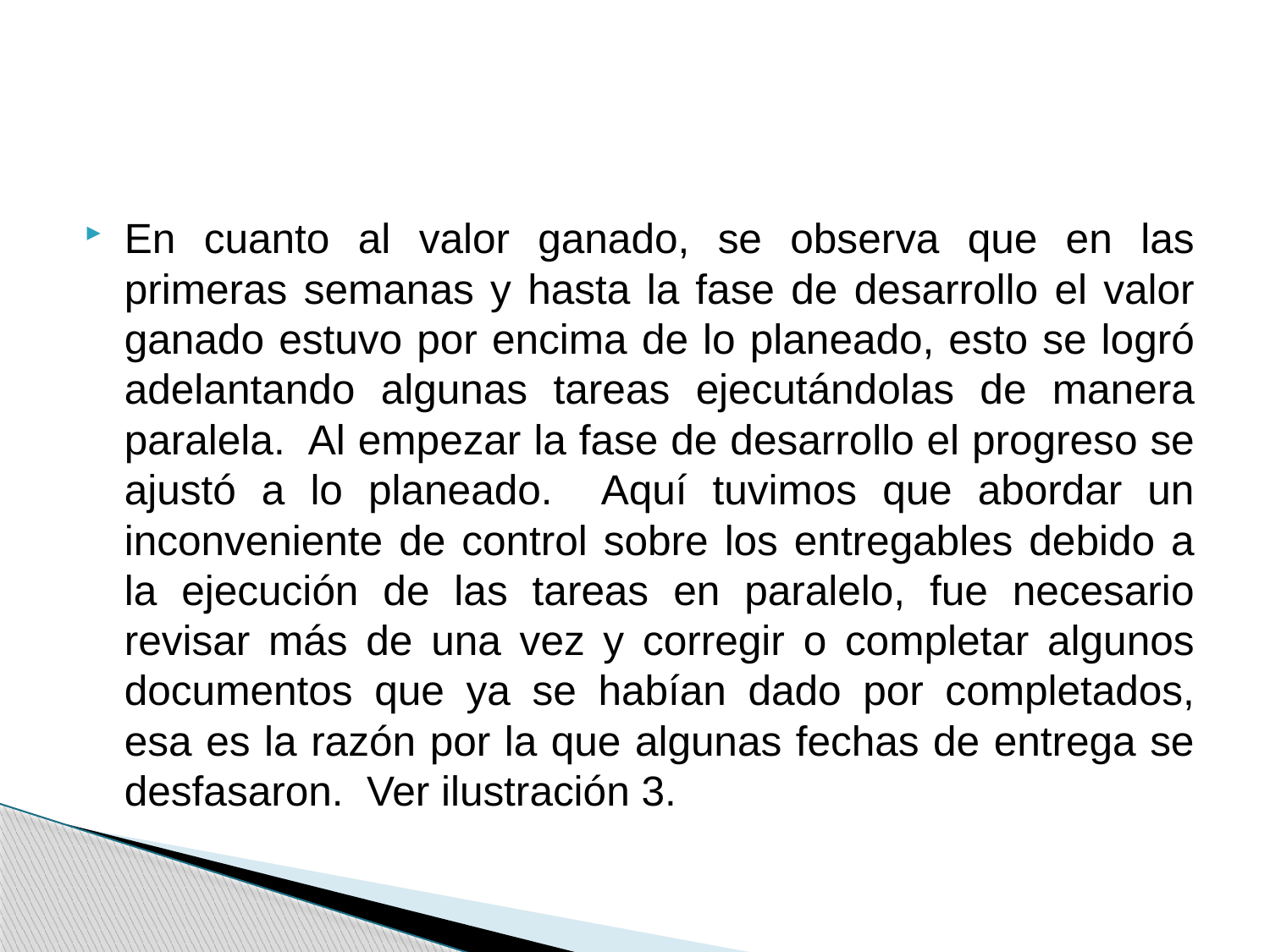

#
En cuanto al valor ganado, se observa que en las primeras semanas y hasta la fase de desarrollo el valor ganado estuvo por encima de lo planeado, esto se logró adelantando algunas tareas ejecutándolas de manera paralela.  Al empezar la fase de desarrollo el progreso se ajustó a lo planeado.  Aquí tuvimos que abordar un inconveniente de control sobre los entregables debido a la ejecución de las tareas en paralelo, fue necesario revisar más de una vez y corregir o completar algunos documentos que ya se habían dado por completados, esa es la razón por la que algunas fechas de entrega se desfasaron.  Ver ilustración 3.